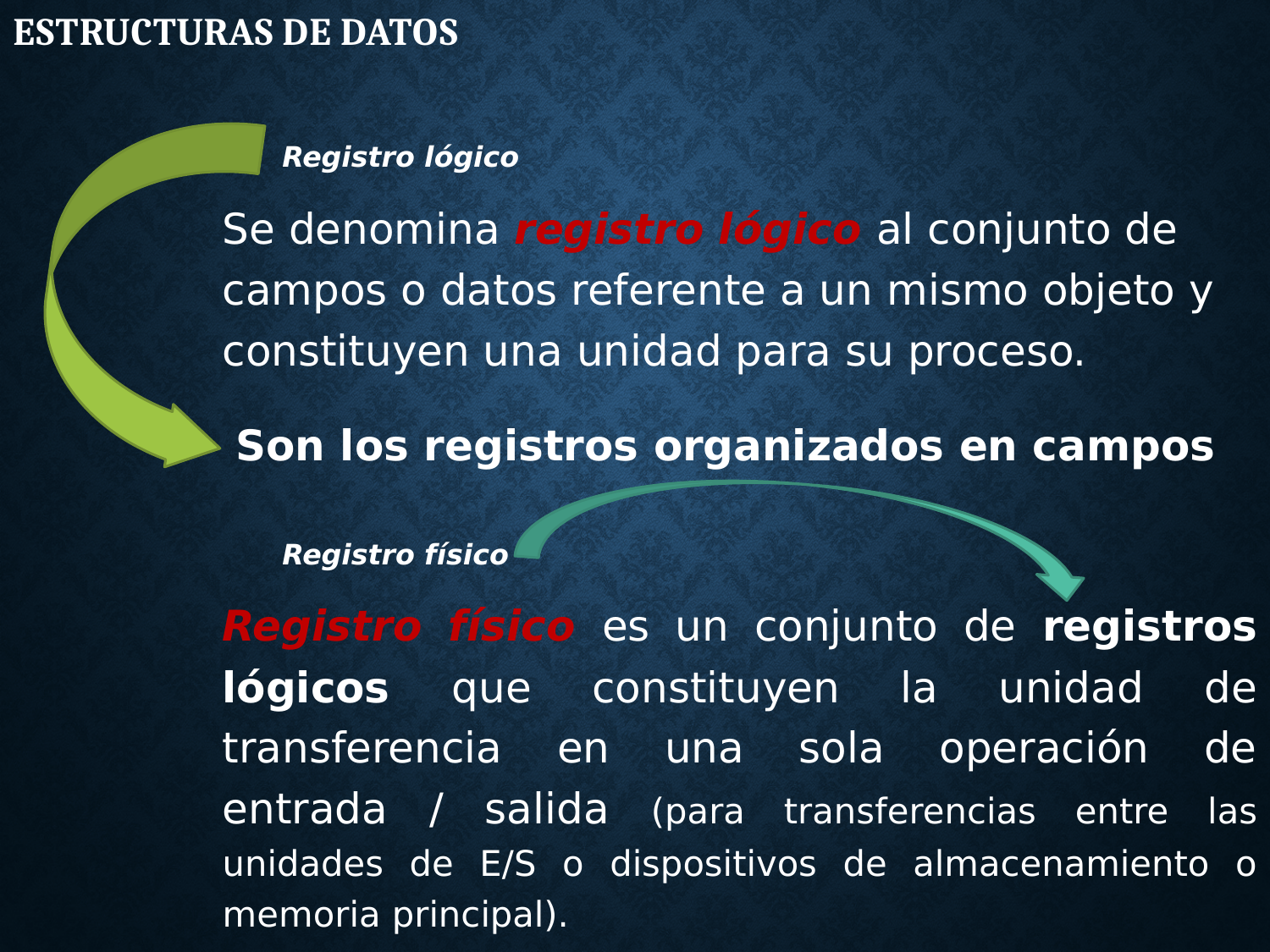

# Estructuras de datos

Registro lógico
Se denomina registro lógico al conjunto de campos o datos referente a un mismo objeto y constituyen una unidad para su proceso.
 Son los registros organizados en campos
Registro físico
Registro físico es un conjunto de registros lógicos que constituyen la unidad de transferencia en una sola operación de entrada / salida (para transferencias entre las unidades de E/S o dispositivos de almacenamiento o memoria principal).